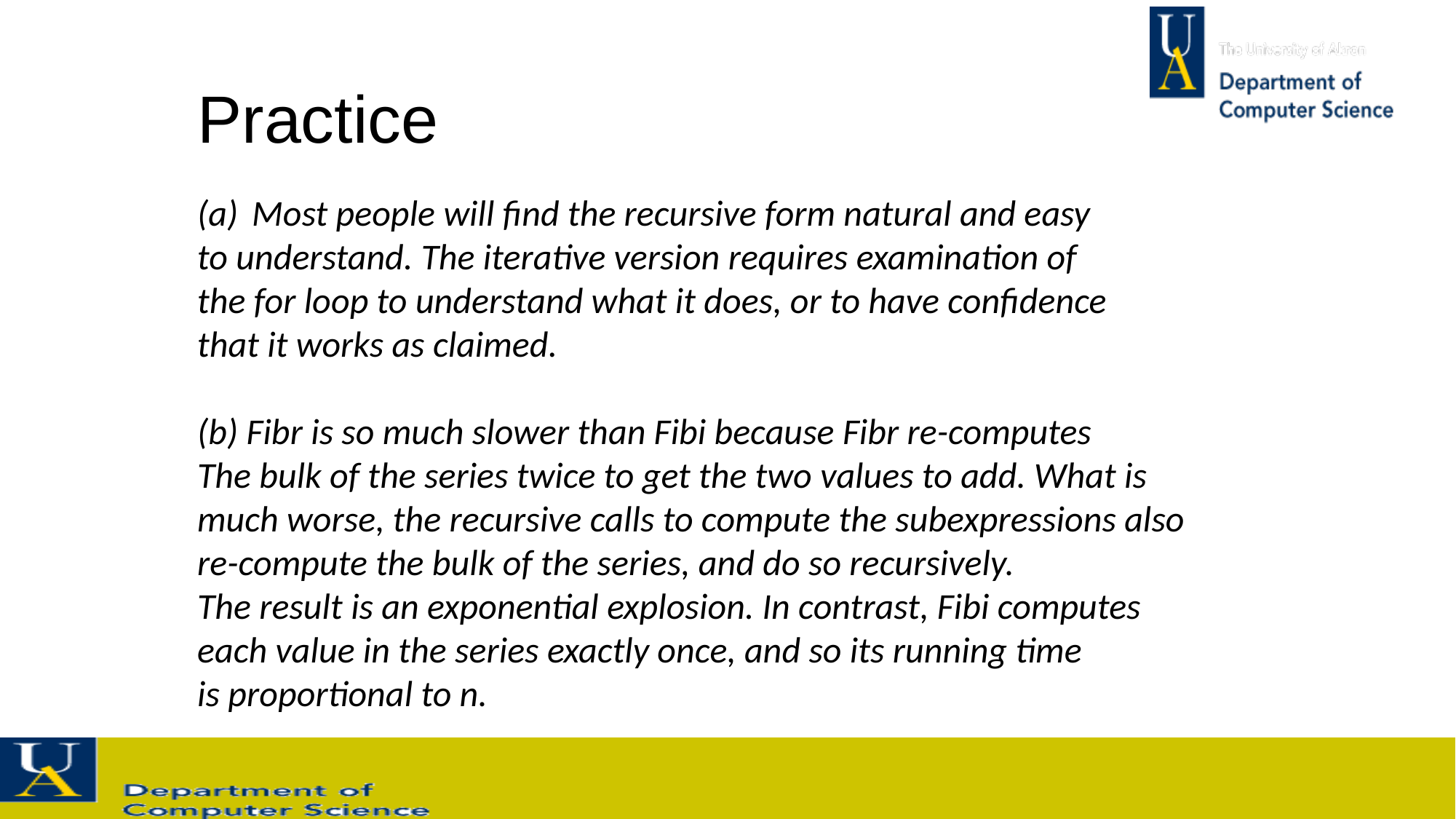

# Practice
Most people will find the recursive form natural and easy
to understand. The iterative version requires examination of
the for loop to understand what it does, or to have confidence
that it works as claimed.

(b) Fibr is so much slower than Fibi because Fibr re-computes
The bulk of the series twice to get the two values to add. What is
much worse, the recursive calls to compute the subexpressions also
re-compute the bulk of the series, and do so recursively.
The result is an exponential explosion. In contrast, Fibi computes
each value in the series exactly once, and so its running time
is proportional to n.